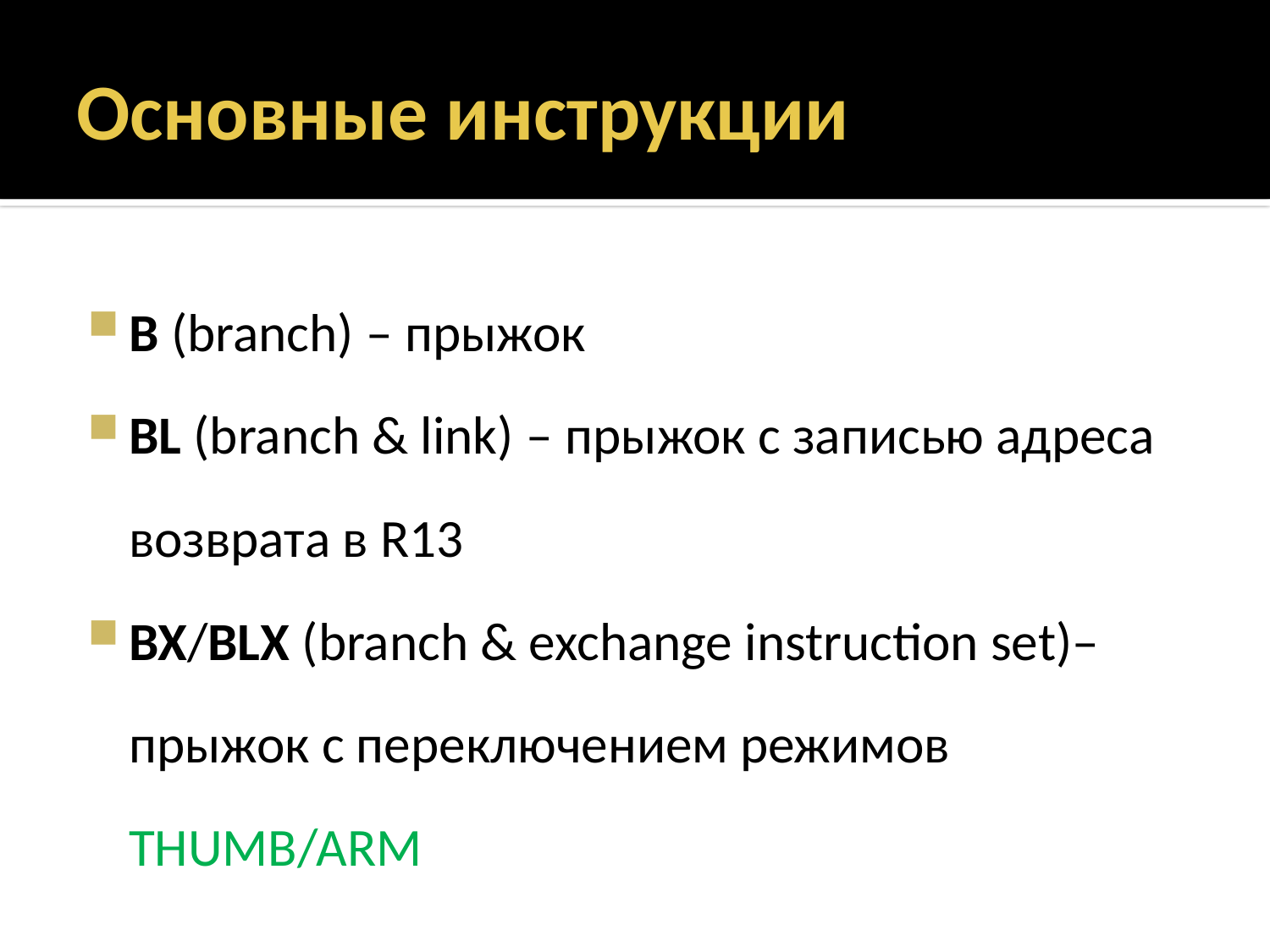

# Основные инструкции
B (branch) – прыжок
BL (branch & link) – прыжок с записью адреса возврата в R13
BX/BLX (branch & exchange instruction set)– прыжок с переключением режимов THUMB/ARM